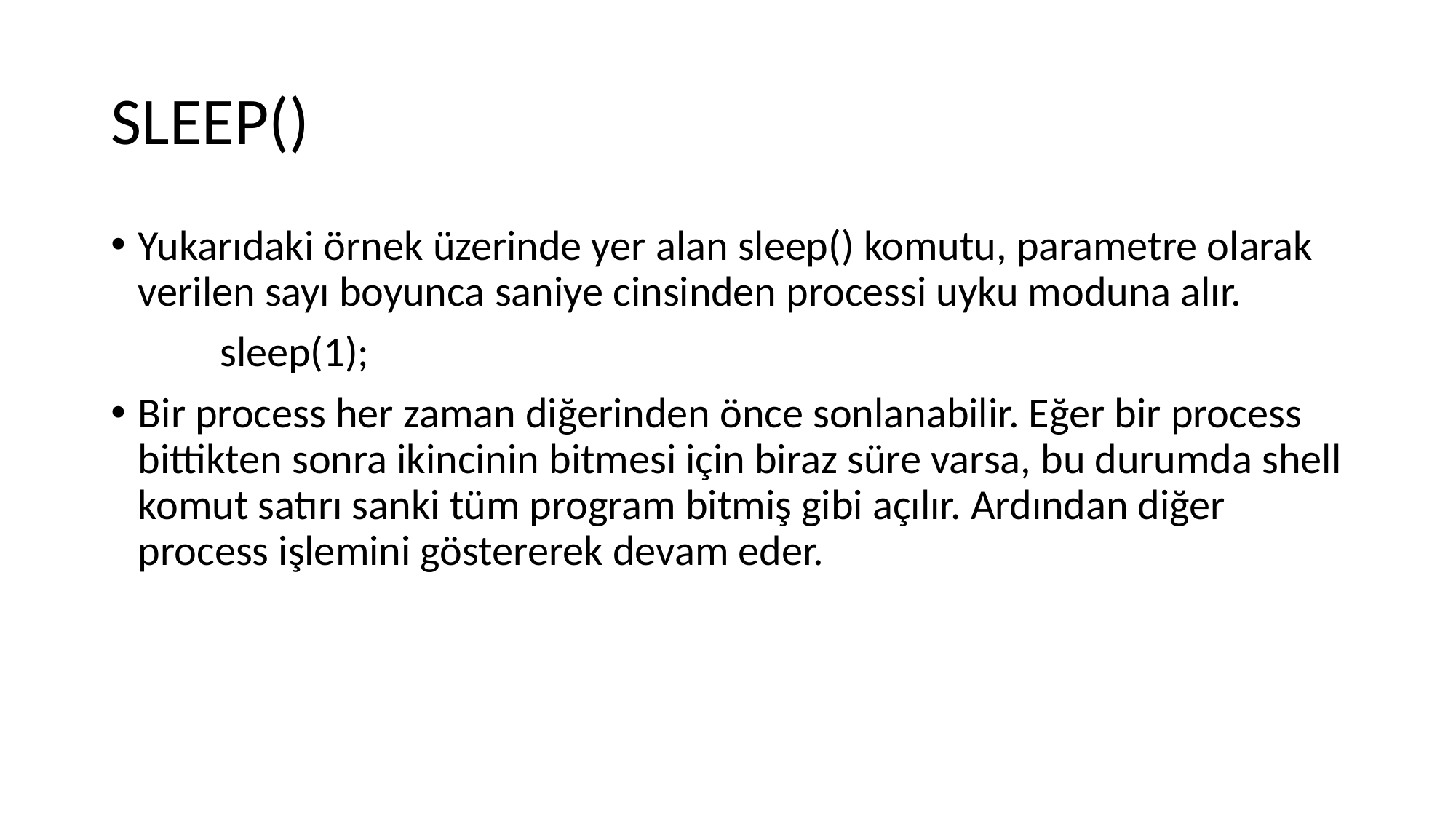

# SLEEP()
Yukarıdaki örnek üzerinde yer alan sleep() komutu, parametre olarak verilen sayı boyunca saniye cinsinden processi uyku moduna alır.
	sleep(1);
Bir process her zaman diğerinden önce sonlanabilir. Eğer bir process bittikten sonra ikincinin bitmesi için biraz süre varsa, bu durumda shell komut satırı sanki tüm program bitmiş gibi açılır. Ardından diğer process işlemini göstererek devam eder.